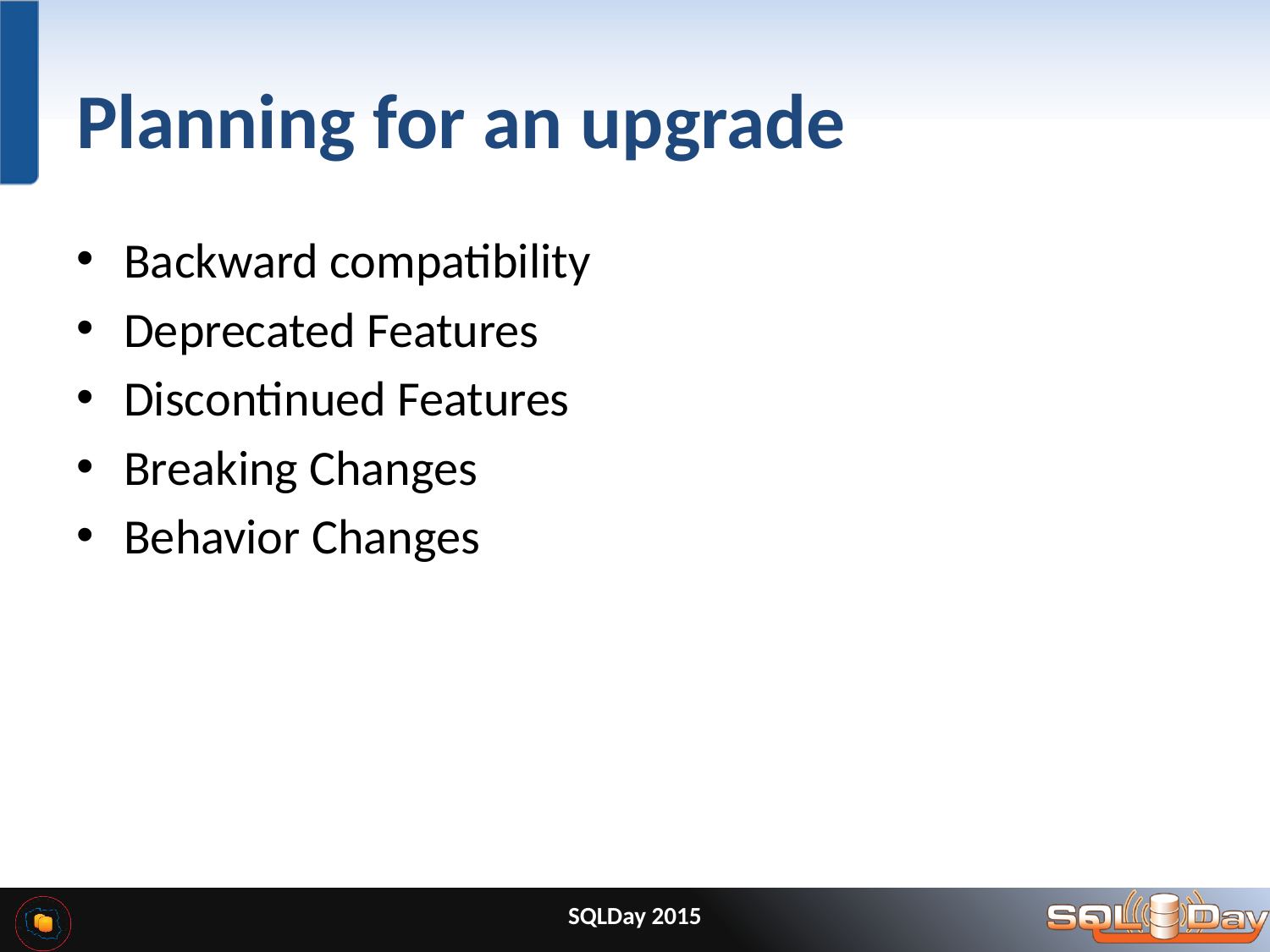

# Planning for an upgrade
Backward compatibility
Deprecated Features
Discontinued Features
Breaking Changes
Behavior Changes